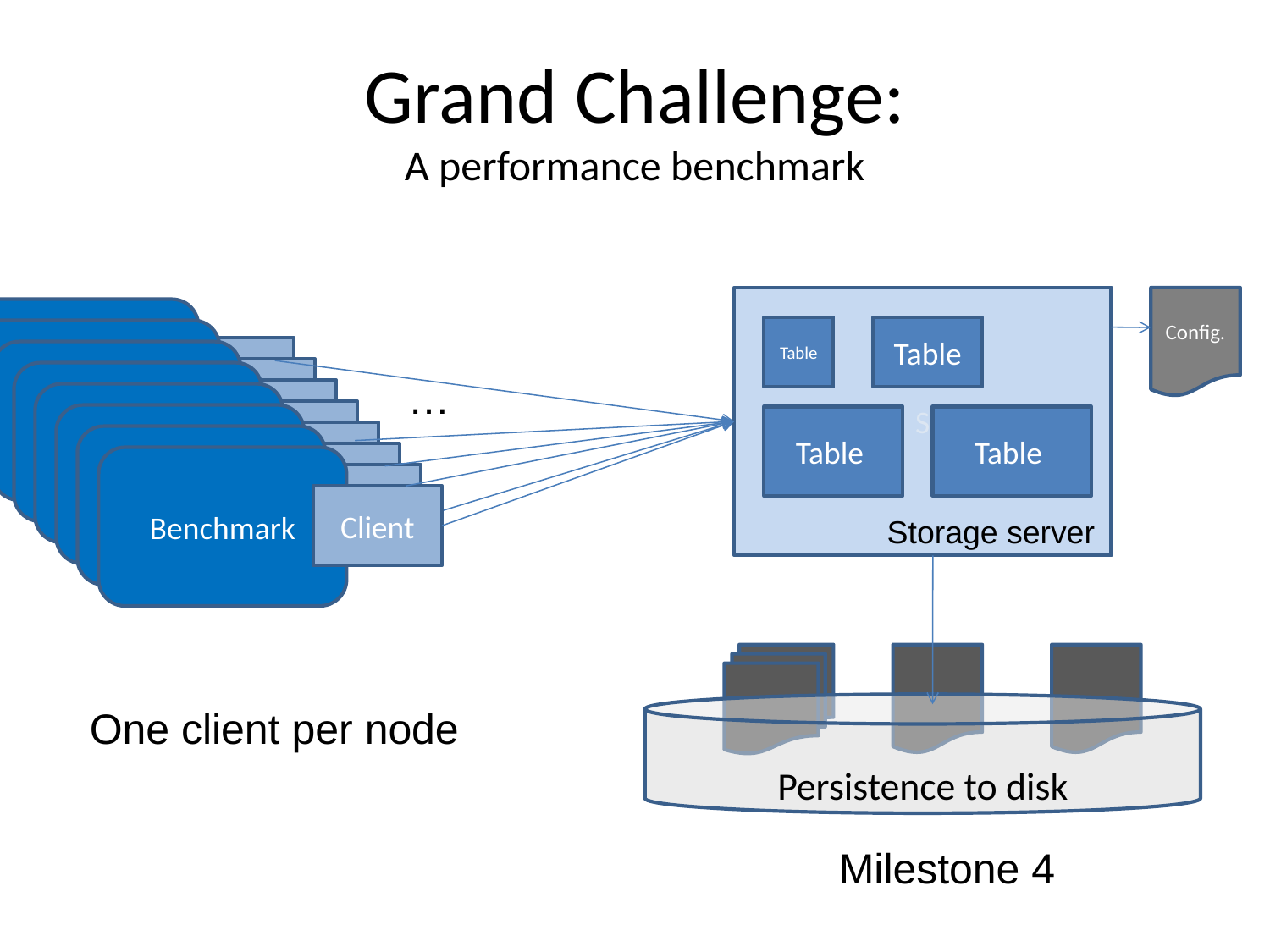

# Grand Challenge: A performance benchmark
S
Config.
    Application
Table
Table
    Application
Client
    Application
Client
    Application
…
Client
    Application
Client
    Application
Table
Table
Client
    Application
Client
Benchmark
Client
Client
Storage server

Persistence to disk
One client per node
Milestone 4